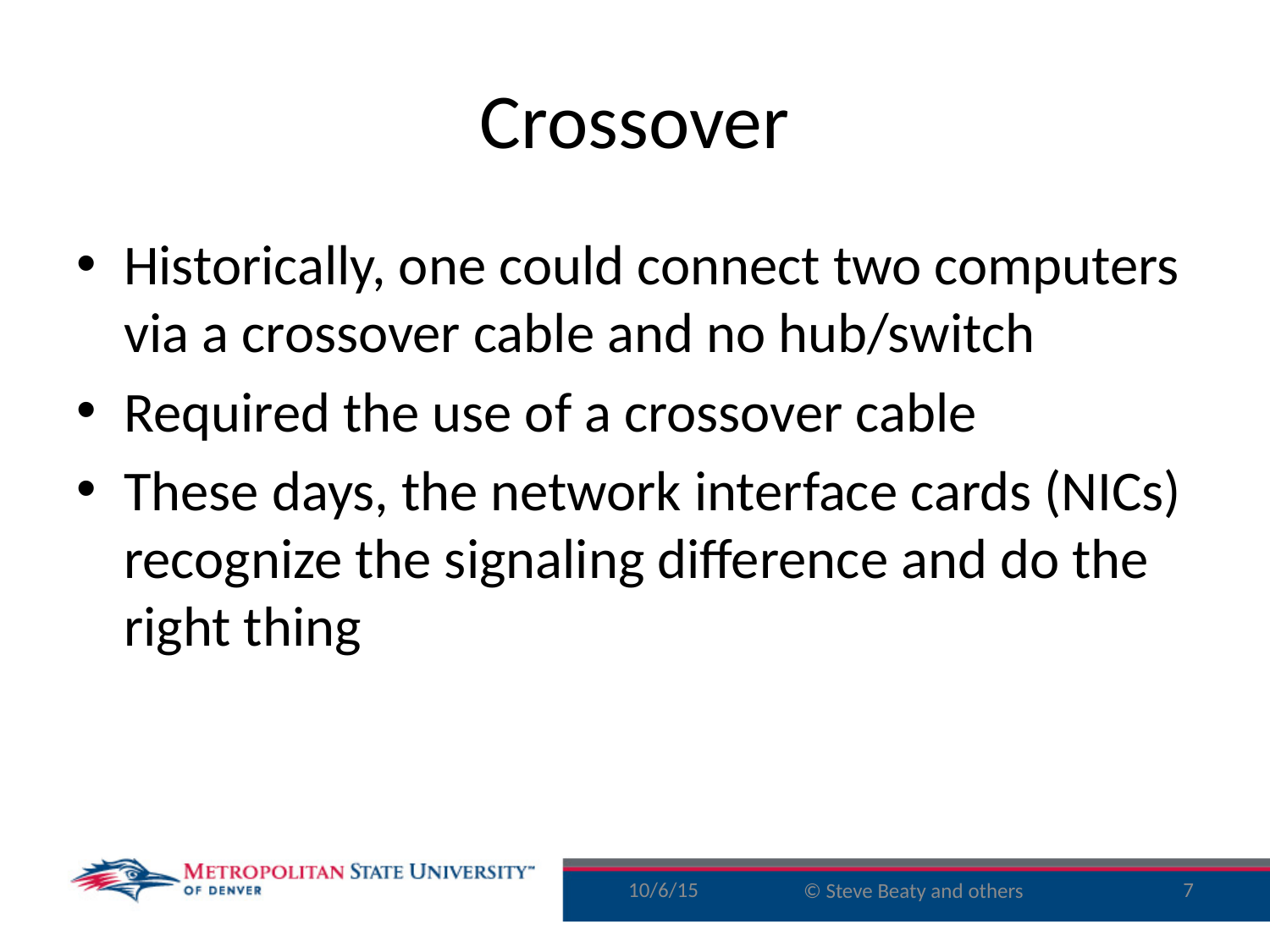

# Crossover
Historically, one could connect two computers via a crossover cable and no hub/switch
Required the use of a crossover cable
These days, the network interface cards (NICs) recognize the signaling difference and do the right thing
10/6/15
7
© Steve Beaty and others